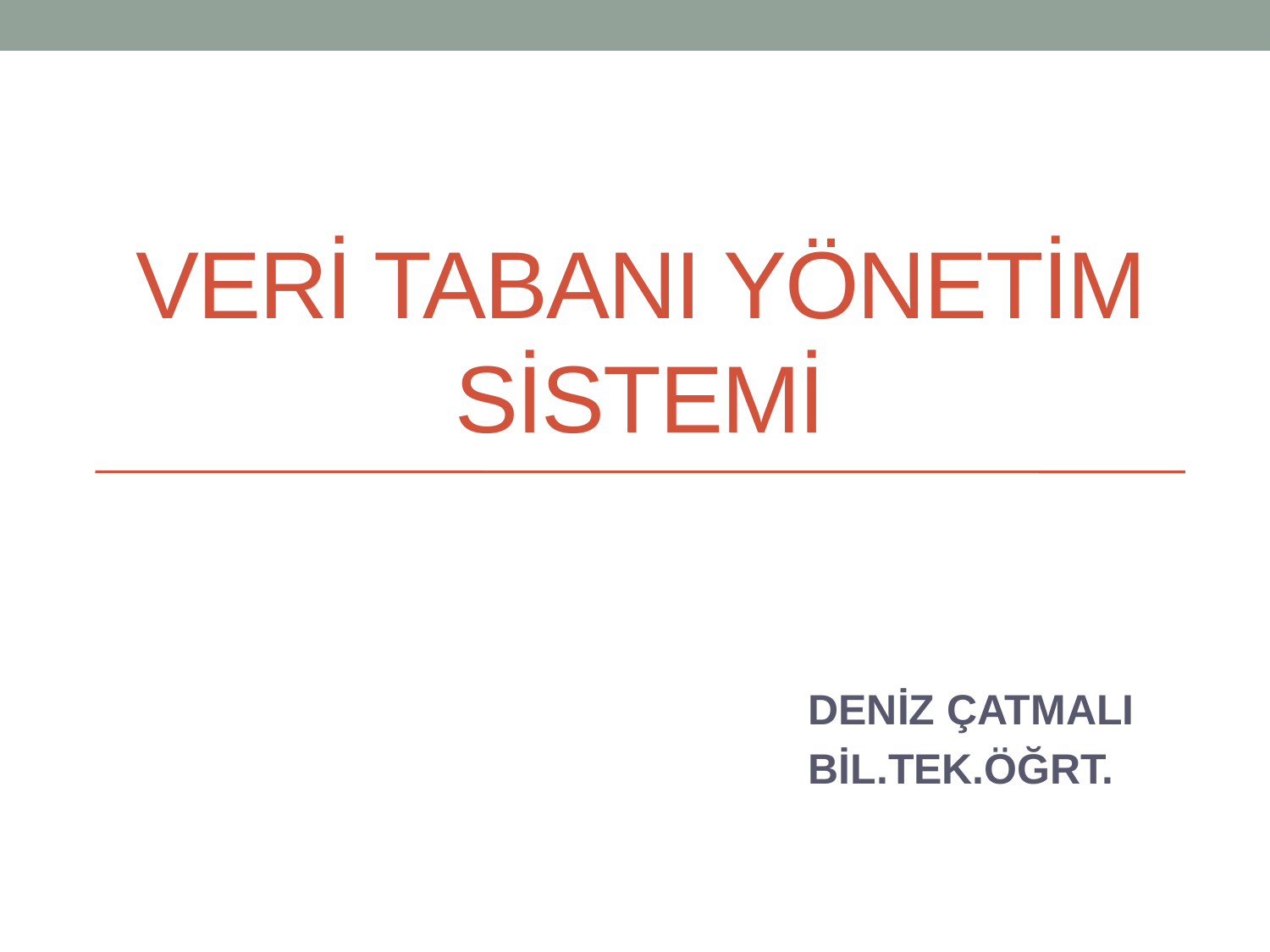

# VERİ TABANI YÖNETİM SİSTEMİ
                      DENİZ ÇATMALI
                      BİL.TEK.ÖĞRT.